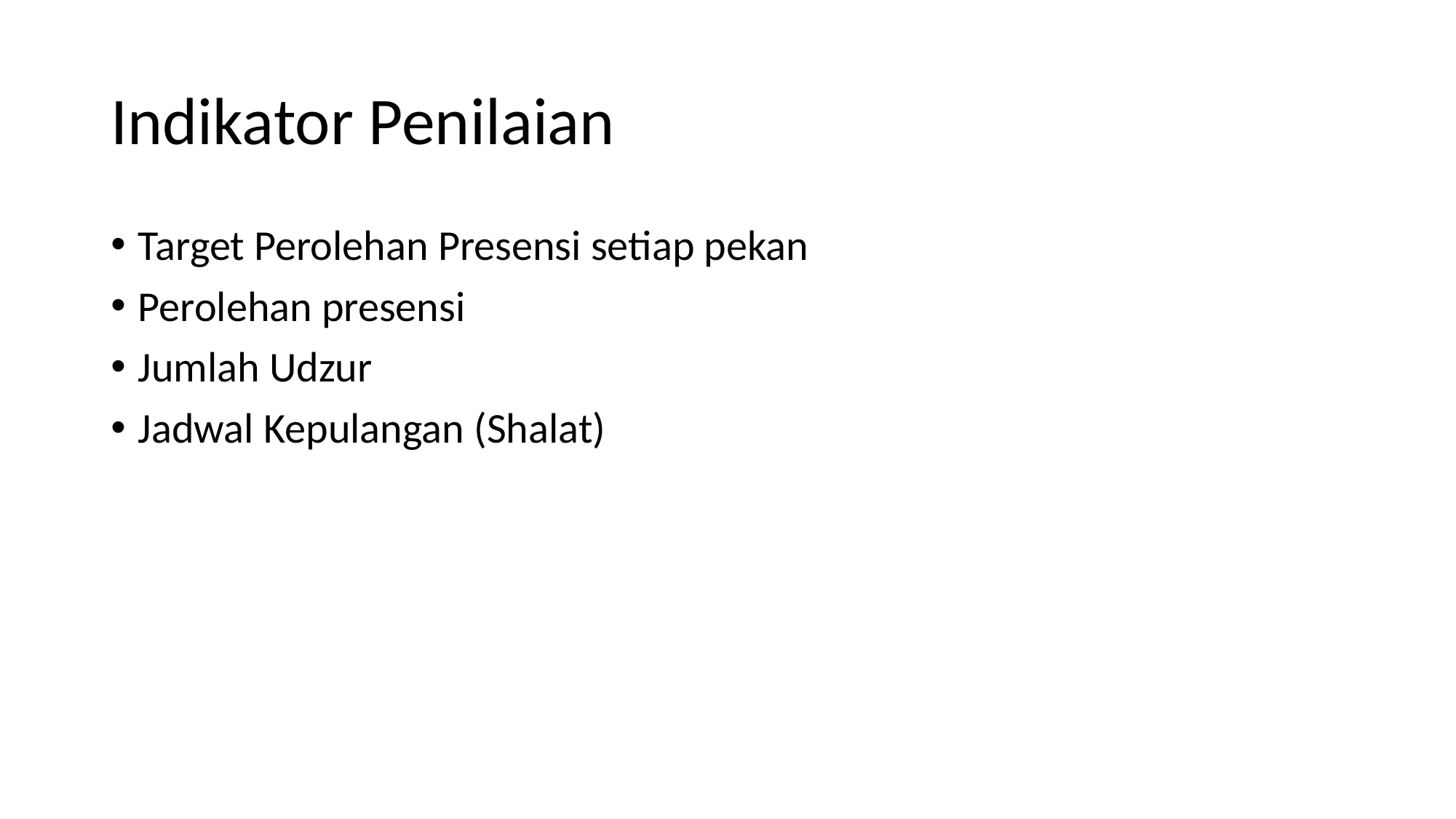

# Indikator Penilaian
Target Perolehan Presensi setiap pekan
Perolehan presensi
Jumlah Udzur
Jadwal Kepulangan (Shalat)